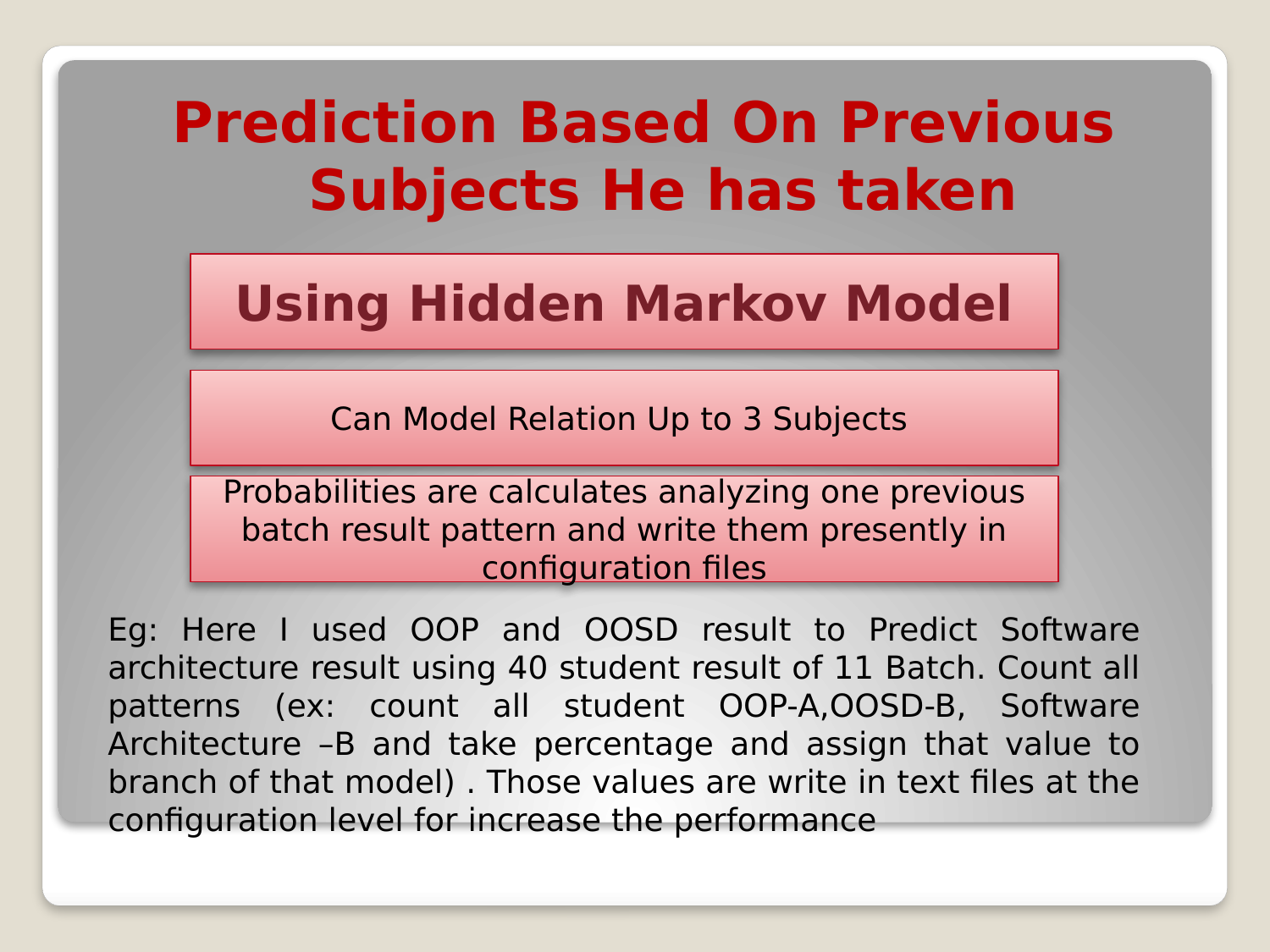

Prediction Based On Previous Subjects He has taken

Using Hidden Markov Model
Can Model Relation Up to 3 Subjects
Probabilities are calculates analyzing one previous batch result pattern and write them presently in configuration files
Eg: Here I used OOP and OOSD result to Predict Software architecture result using 40 student result of 11 Batch. Count all patterns (ex: count all student OOP-A,OOSD-B, Software Architecture –B and take percentage and assign that value to branch of that model) . Those values are write in text files at the configuration level for increase the performance